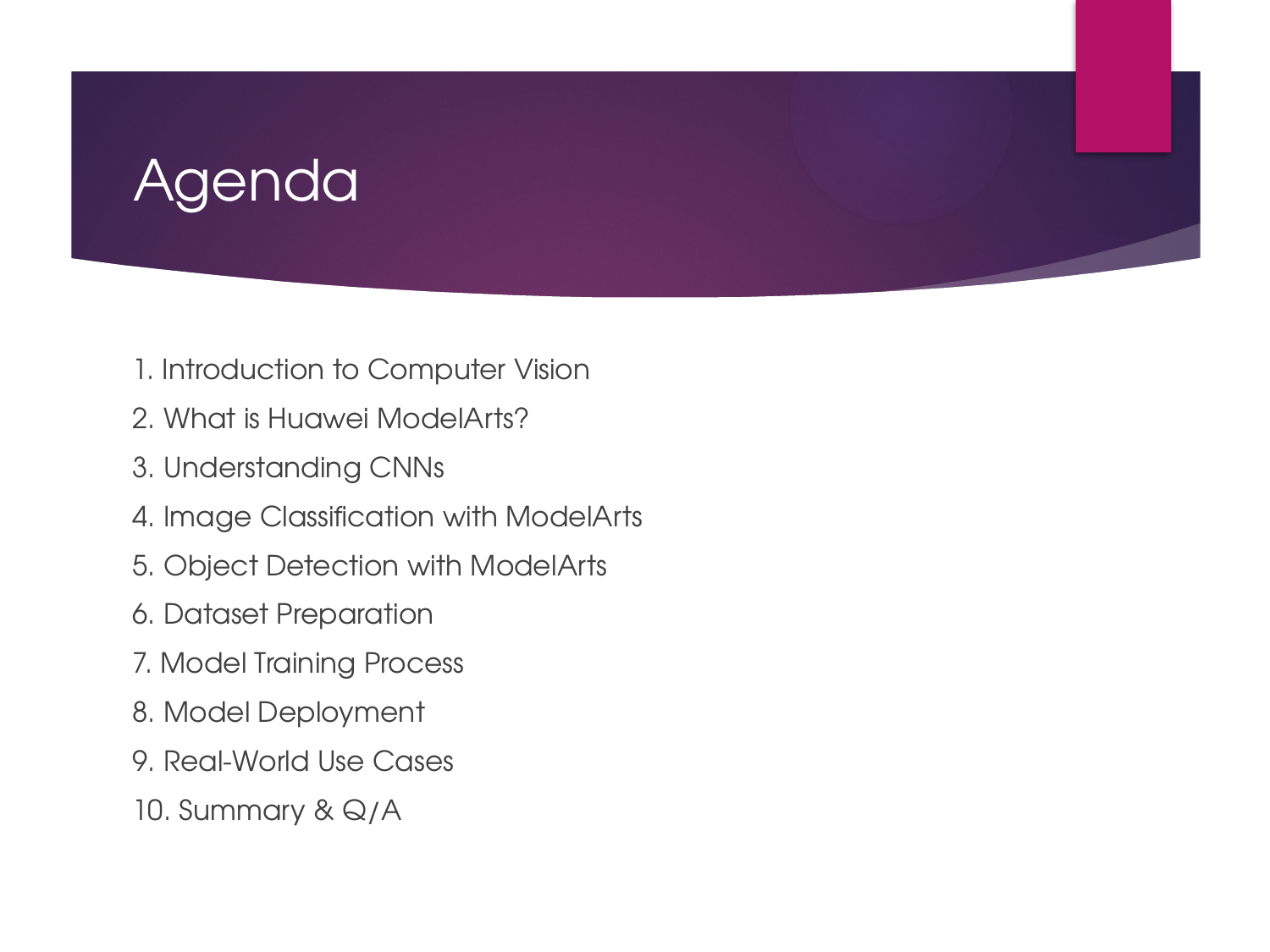

# Agenda
1. Introduction to Computer Vision
2. What is Huawei ModelArts?
3. Understanding CNNs
4. Image Classification with ModelArts
5. Object Detection with ModelArts
6. Dataset Preparation
7. Model Training Process
8. Model Deployment
9. Real-World Use Cases
10. Summary & Q/A